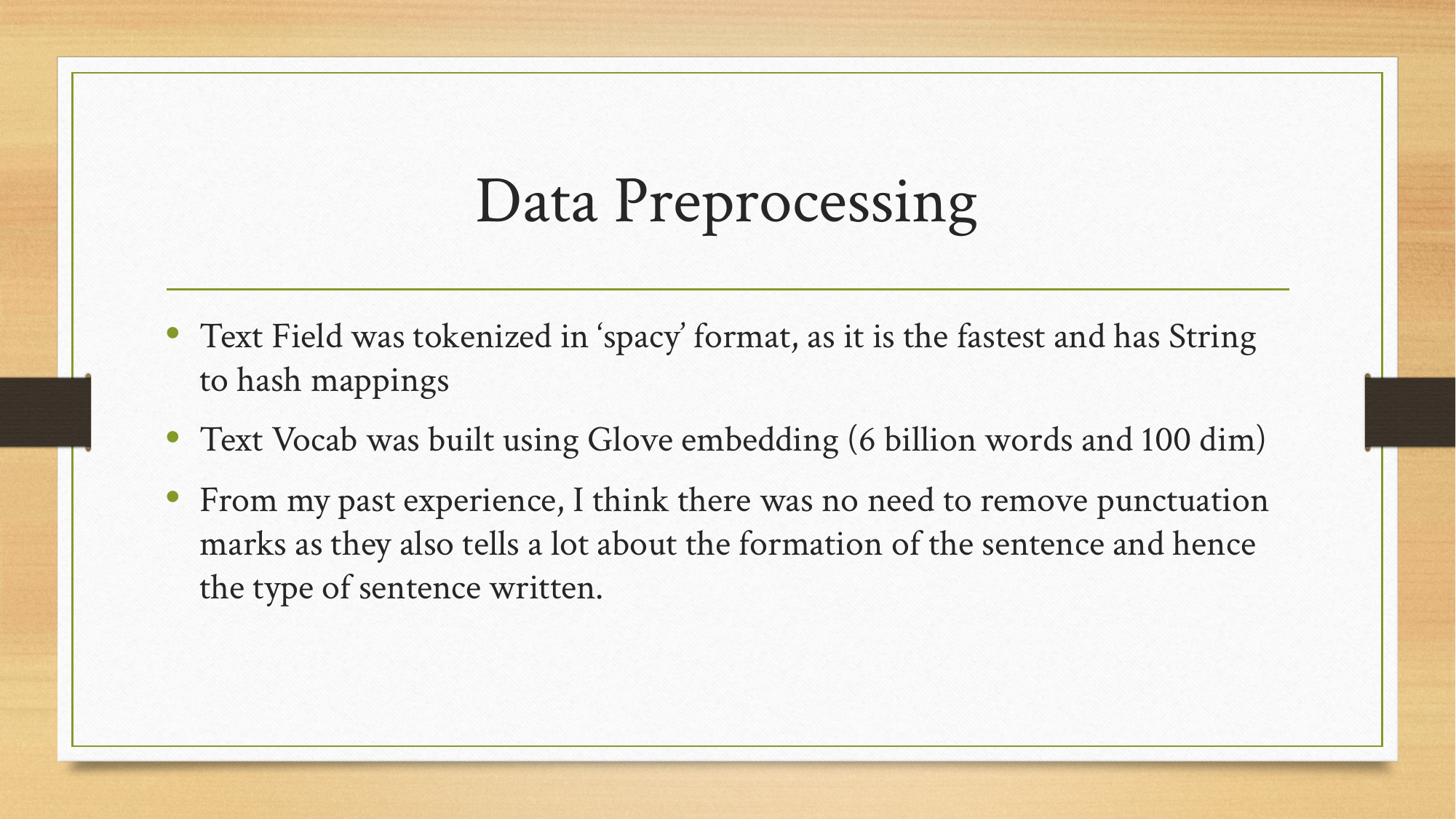

# Data Preprocessing
Text Field was tokenized in ‘spacy’ format, as it is the fastest and has String to hash mappings
Text Vocab was built using Glove embedding (6 billion words and 100 dim)
From my past experience, I think there was no need to remove punctuation marks as they also tells a lot about the formation of the sentence and hence the type of sentence written.